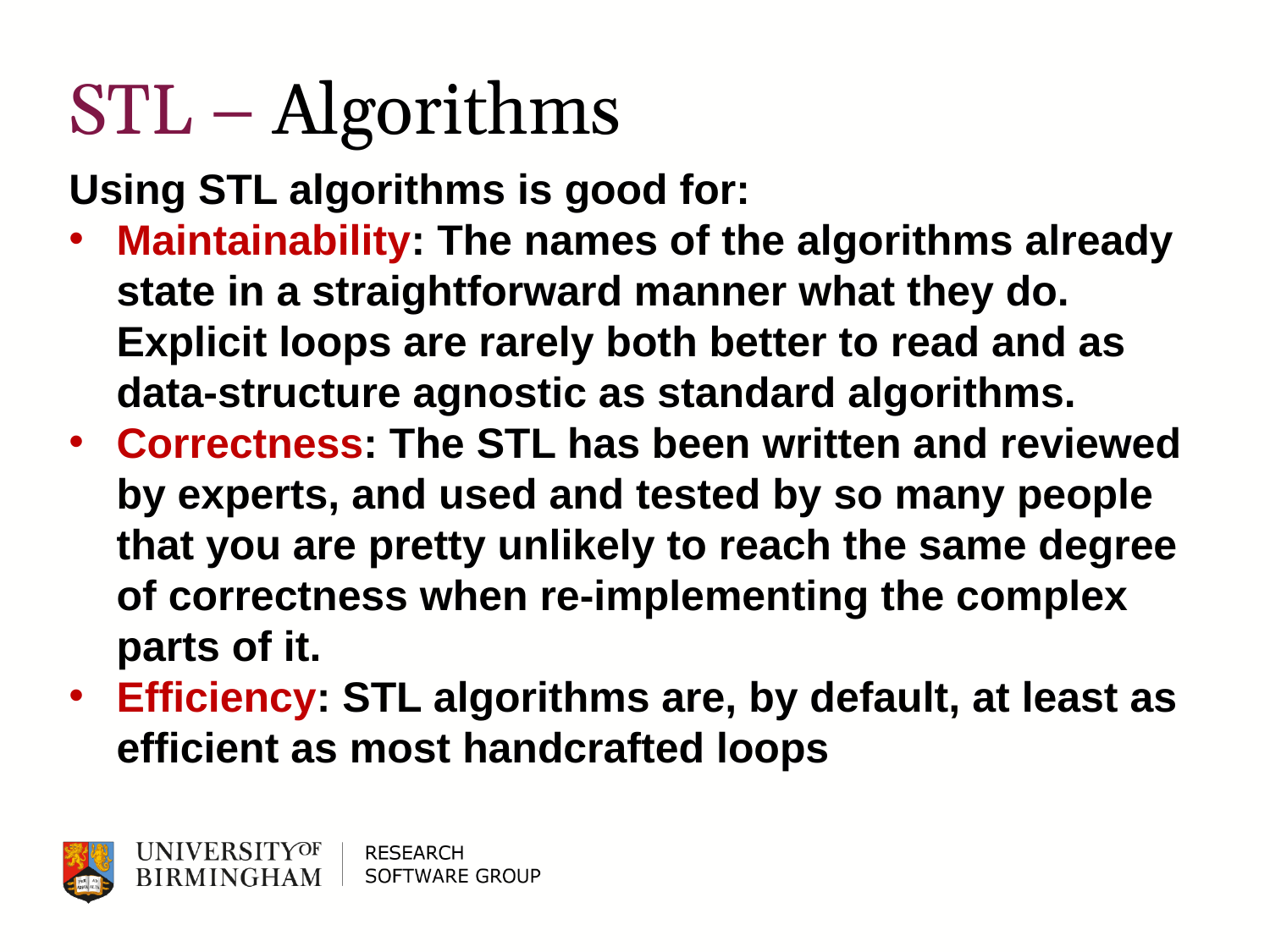

# STL – Algorithms
Using STL algorithms is good for:
Maintainability: The names of the algorithms already state in a straightforward manner what they do. Explicit loops are rarely both better to read and as data-structure agnostic as standard algorithms.
Correctness: The STL has been written and reviewed by experts, and used and tested by so many people that you are pretty unlikely to reach the same degree of correctness when re-implementing the complex parts of it.
Efficiency: STL algorithms are, by default, at least as efficient as most handcrafted loops